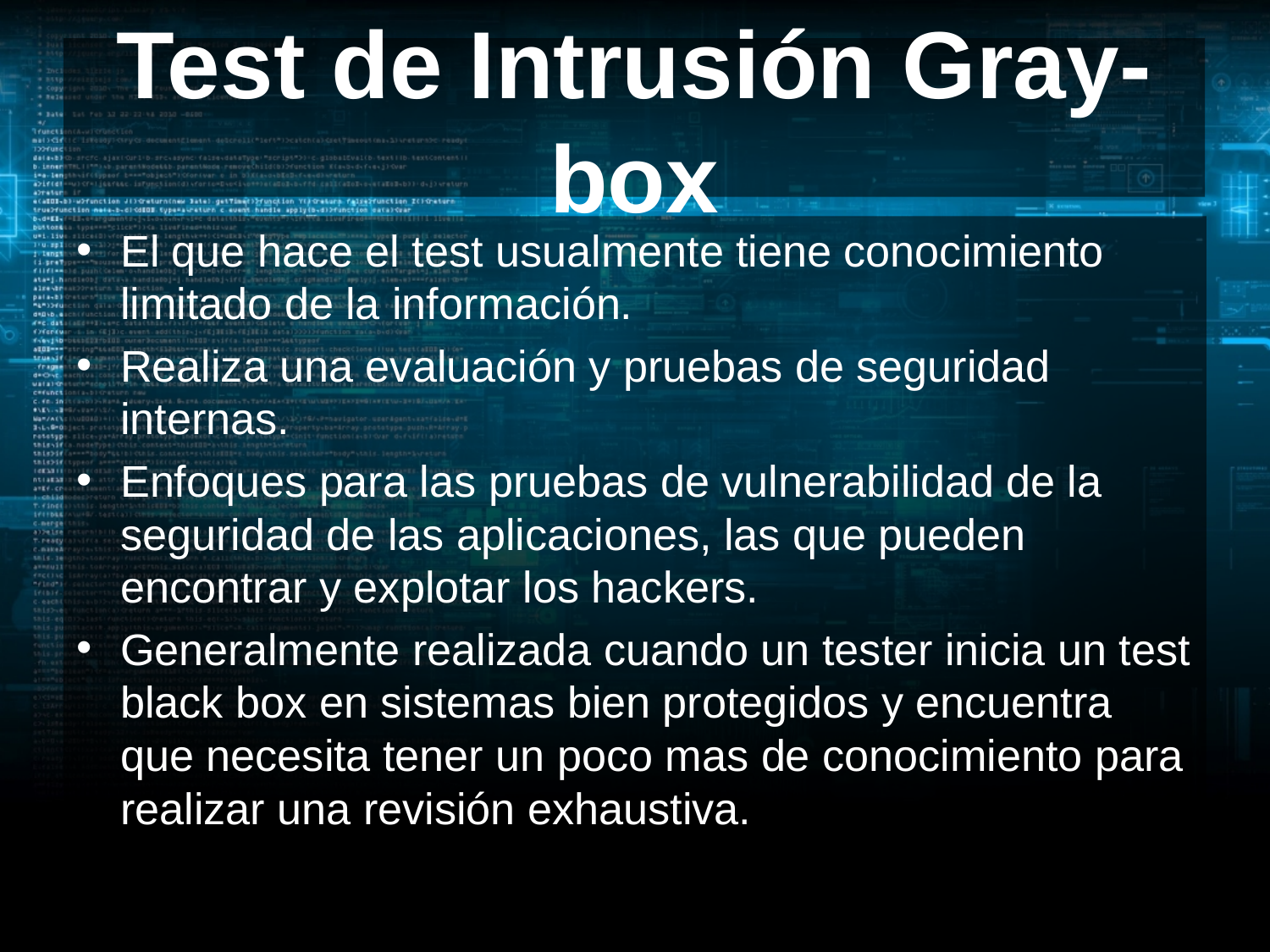

# Test de Intrusión Gray-box
El que hace el test usualmente tiene conocimiento limitado de la información.
Realiza una evaluación y pruebas de seguridad internas.
Enfoques para las pruebas de vulnerabilidad de la seguridad de las aplicaciones, las que pueden encontrar y explotar los hackers.
Generalmente realizada cuando un tester inicia un test black box en sistemas bien protegidos y encuentra que necesita tener un poco mas de conocimiento para realizar una revisión exhaustiva.